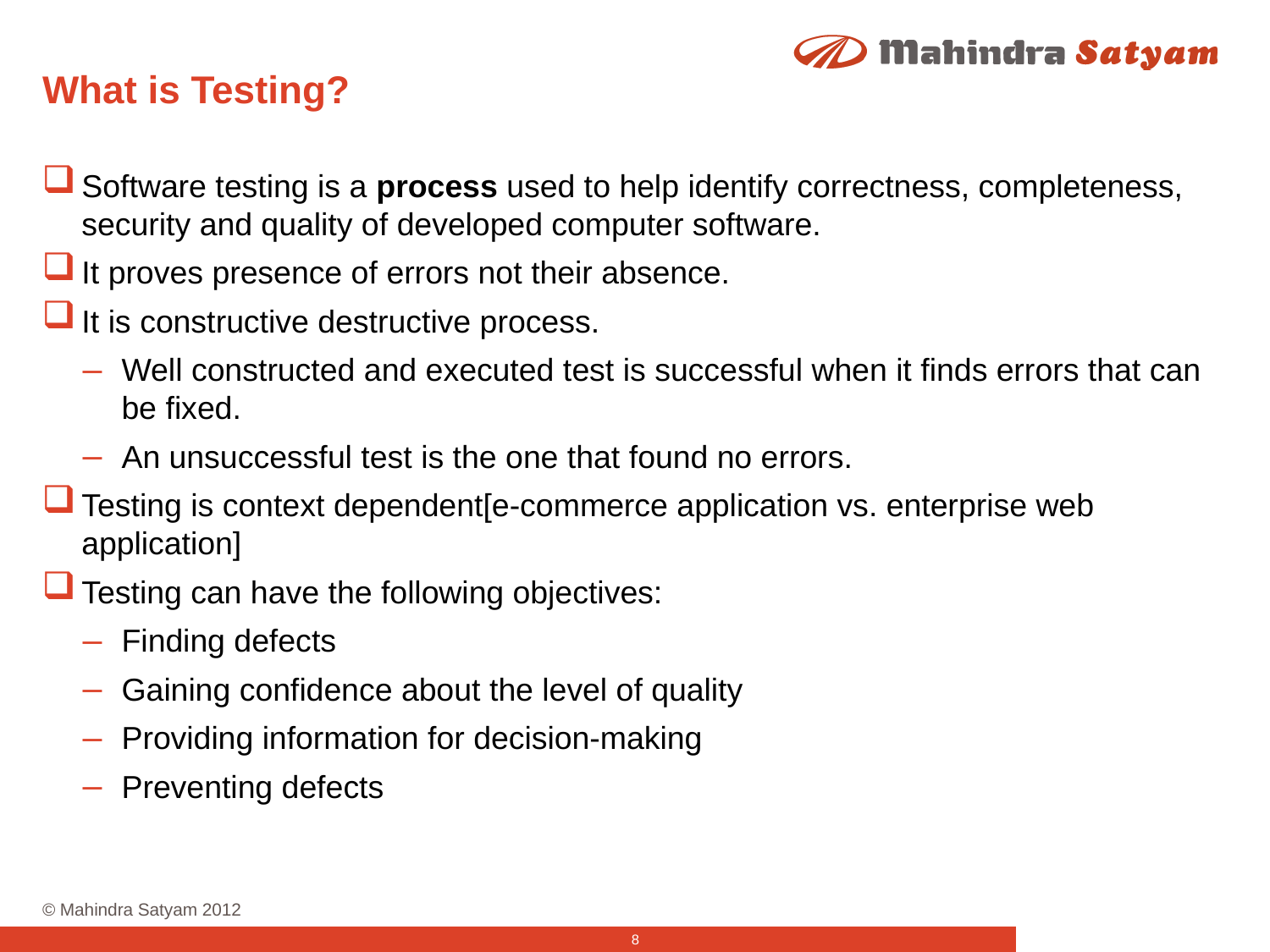

# What is Testing?
Software testing is a process used to help identify correctness, completeness, security and quality of developed computer software.
It proves presence of errors not their absence.
It is constructive destructive process.
Well constructed and executed test is successful when it finds errors that can be fixed.
An unsuccessful test is the one that found no errors.
Testing is context dependent[e-commerce application vs. enterprise web application]
Testing can have the following objectives:
Finding defects
Gaining confidence about the level of quality
Providing information for decision-making
Preventing defects